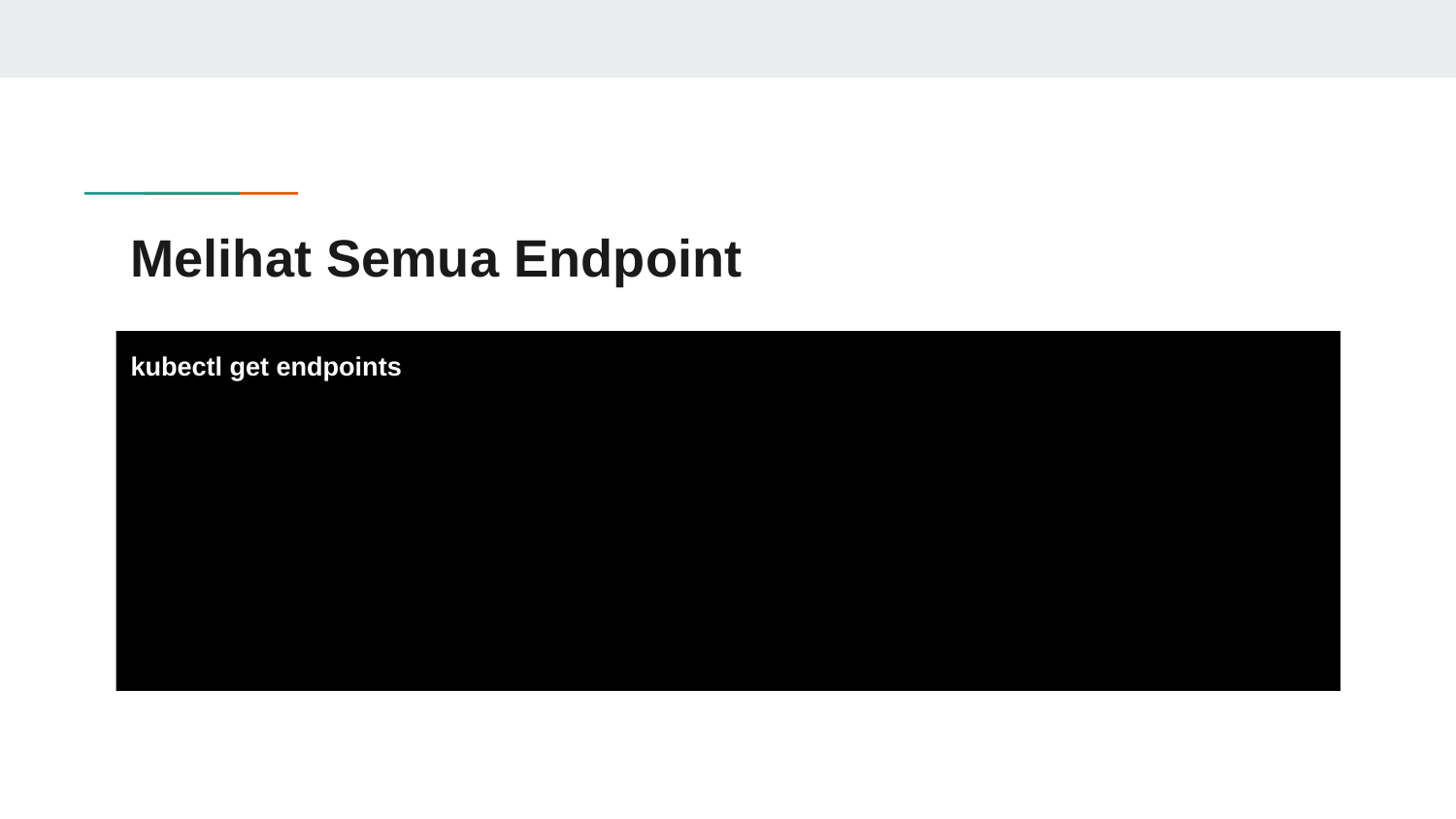

# Melihat Semua Endpoint

kubectl get endpoints